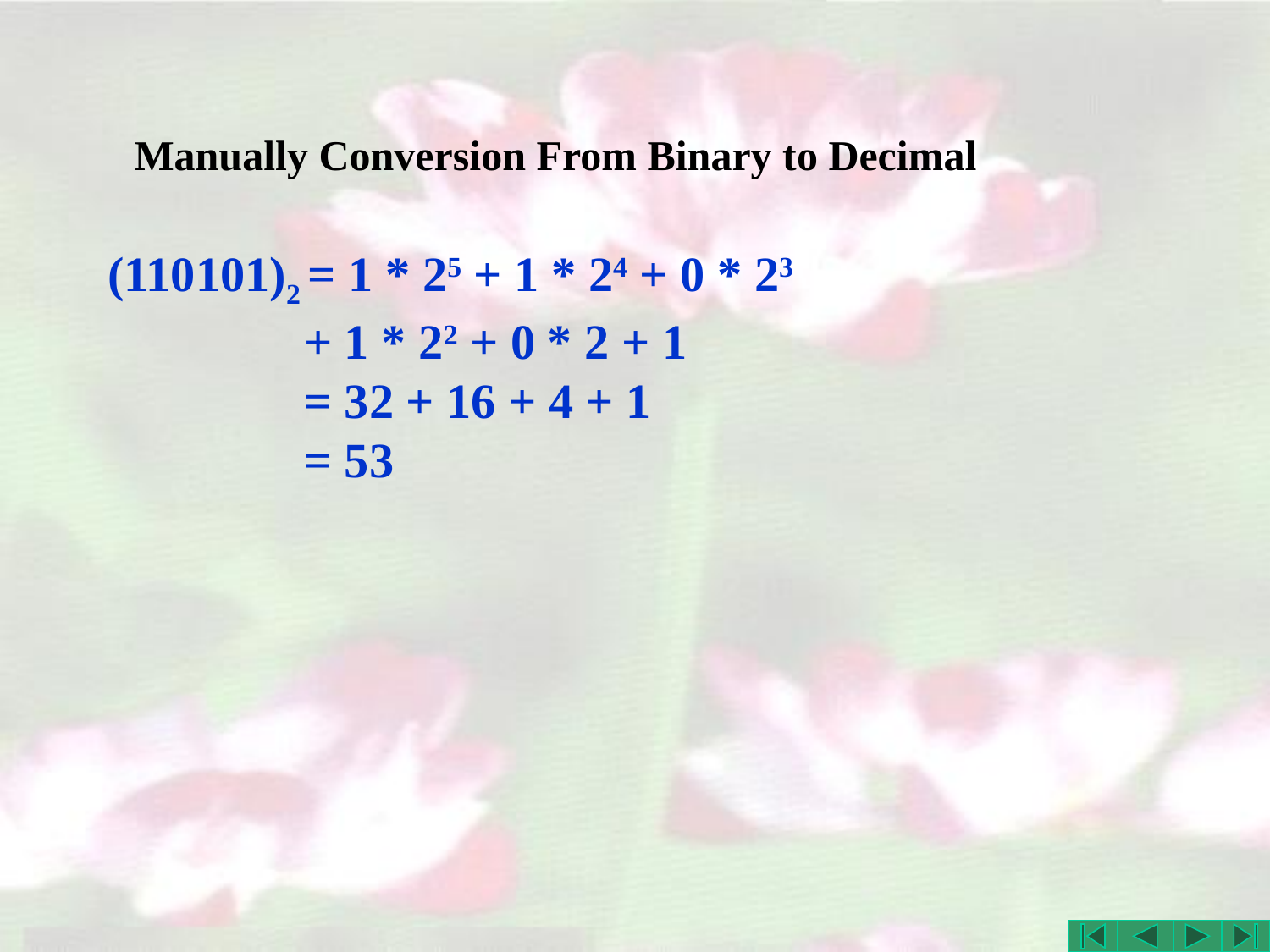

# Manually Conversion From Binary to Decimal
(110101)2 = 1 * 25 + 1 * 24 + 0 * 23
                + 1 * 22 + 0 * 2 + 1
                = 32 + 16 + 4 + 1
                = 53